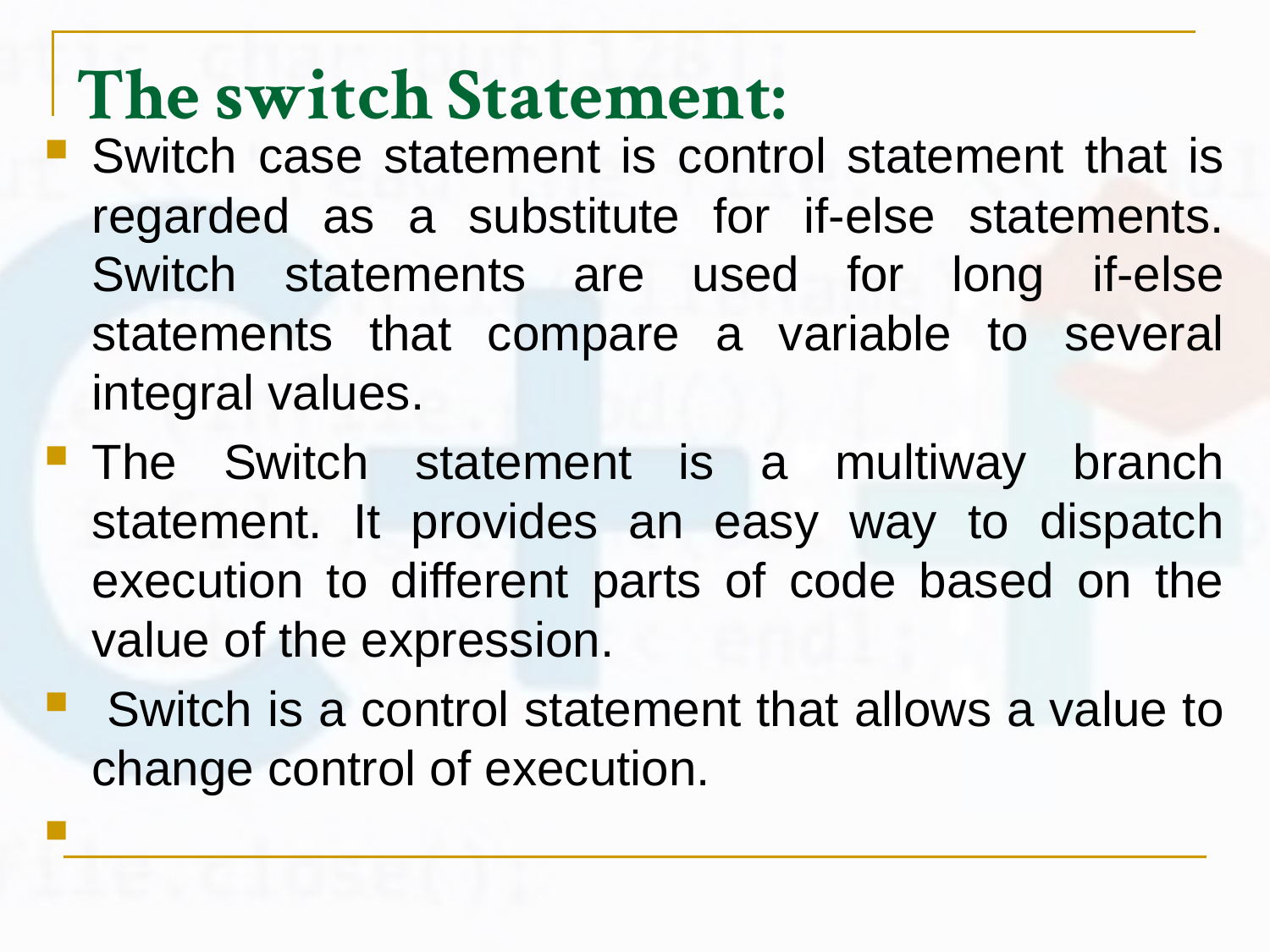

# The switch Statement:
Switch case statement is control statement that is regarded as a substitute for if-else statements. Switch statements are used for long if-else statements that compare a variable to several integral values.
The Switch statement is a multiway branch statement. It provides an easy way to dispatch execution to different parts of code based on the value of the expression.
 Switch is a control statement that allows a value to change control of execution.